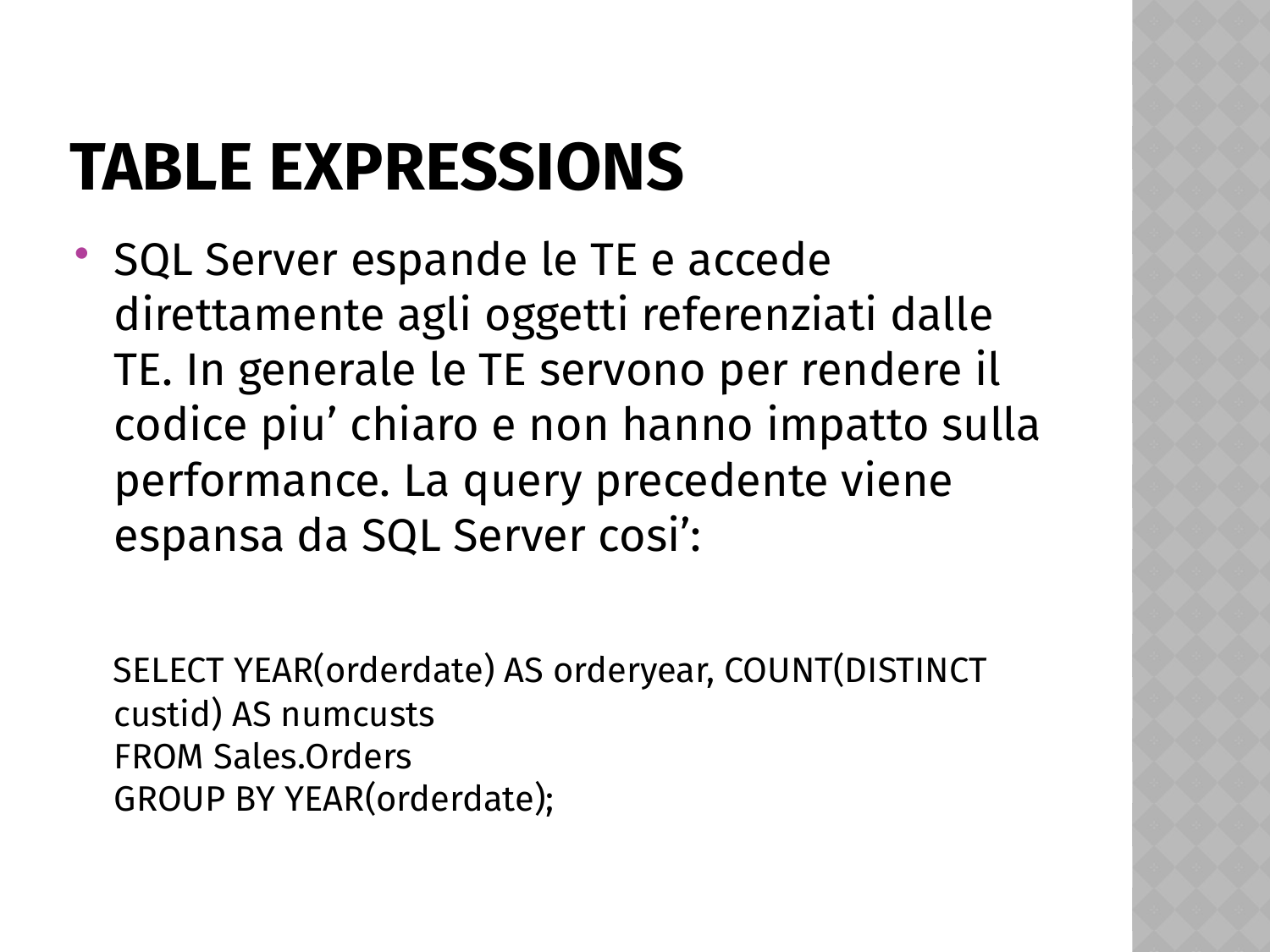

# Table expressions
SQL Server espande le TE e accede direttamente agli oggetti referenziati dalle TE. In generale le TE servono per rendere il codice piu’ chiaro e non hanno impatto sulla performance. La query precedente viene espansa da SQL Server cosi’:

   SELECT YEAR(orderdate) AS orderyear, COUNT(DISTINCT custid) AS numcusts
FROM Sales.Orders
GROUP BY YEAR(orderdate);